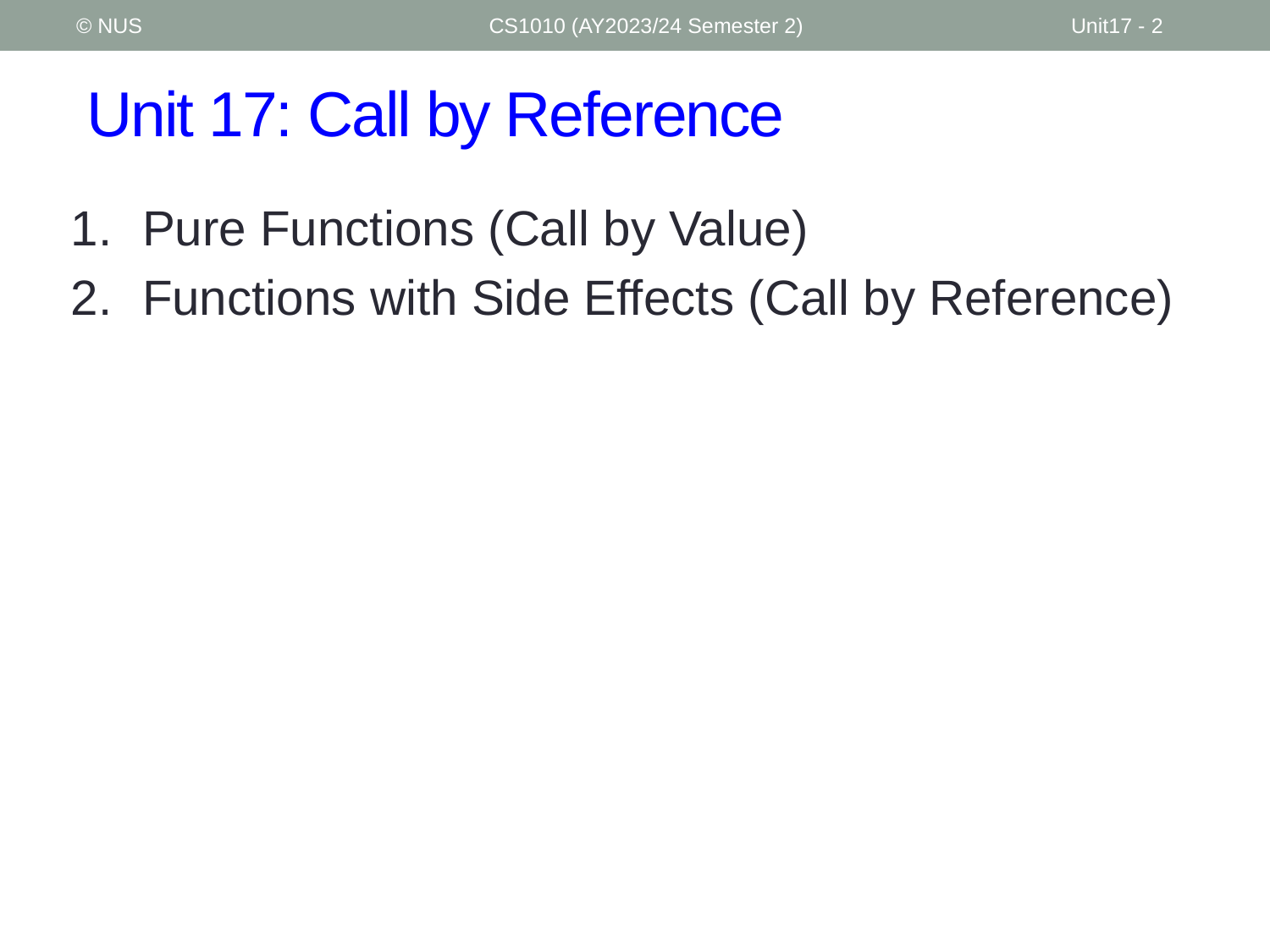

© NUS
CS1010 (AY2023/24 Semester 2)
Unit17 - 2
# Unit 17: Call by Reference
Pure Functions (Call by Value)
Functions with Side Effects (Call by Reference)